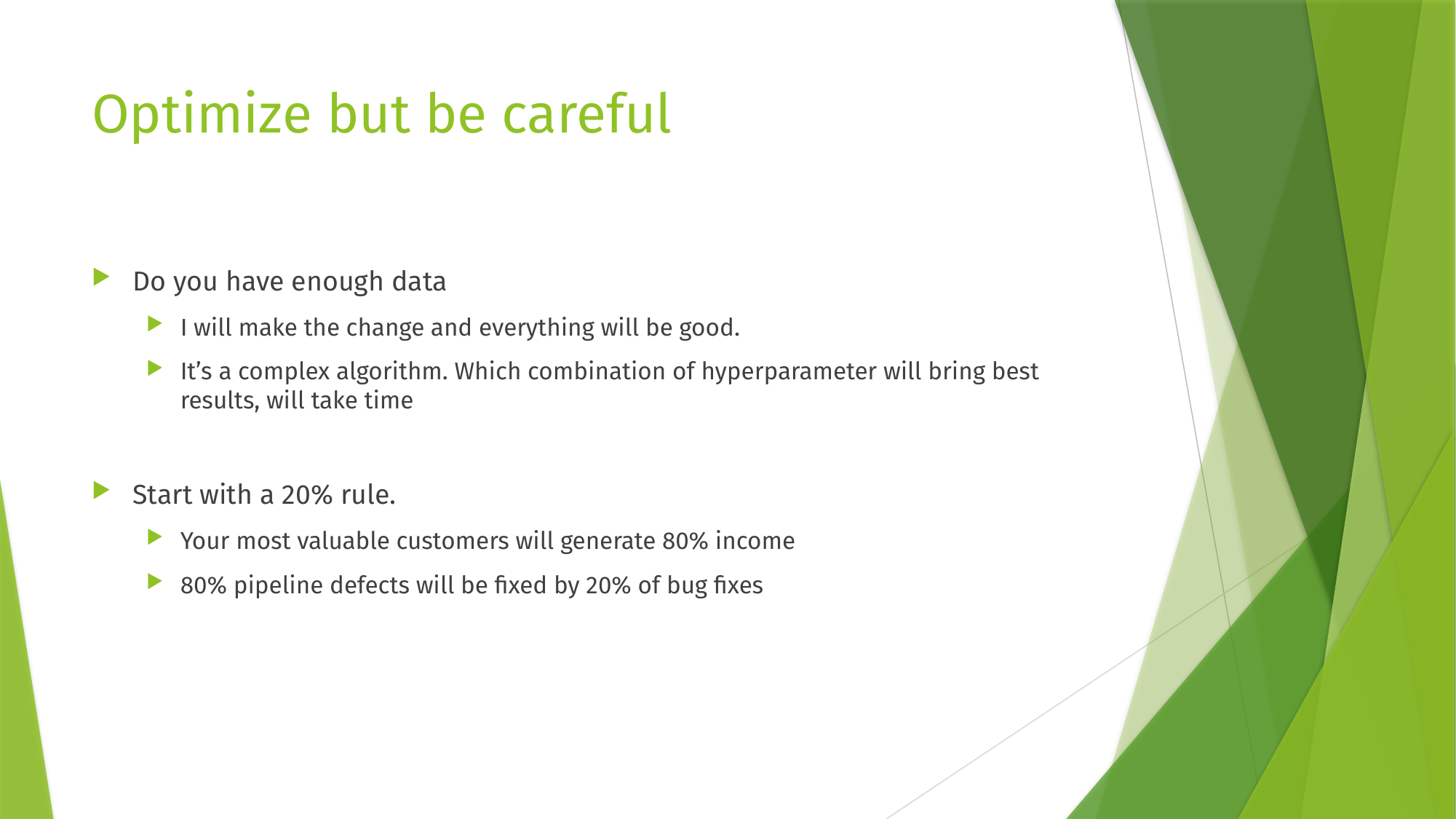

# Optimize but be careful
Do you have enough data
I will make the change and everything will be good.
It’s a complex algorithm. Which combination of hyperparameter will bring best results, will take time

Start with a 20% rule.
Your most valuable customers will generate 80% income
80% pipeline defects will be fixed by 20% of bug fixes